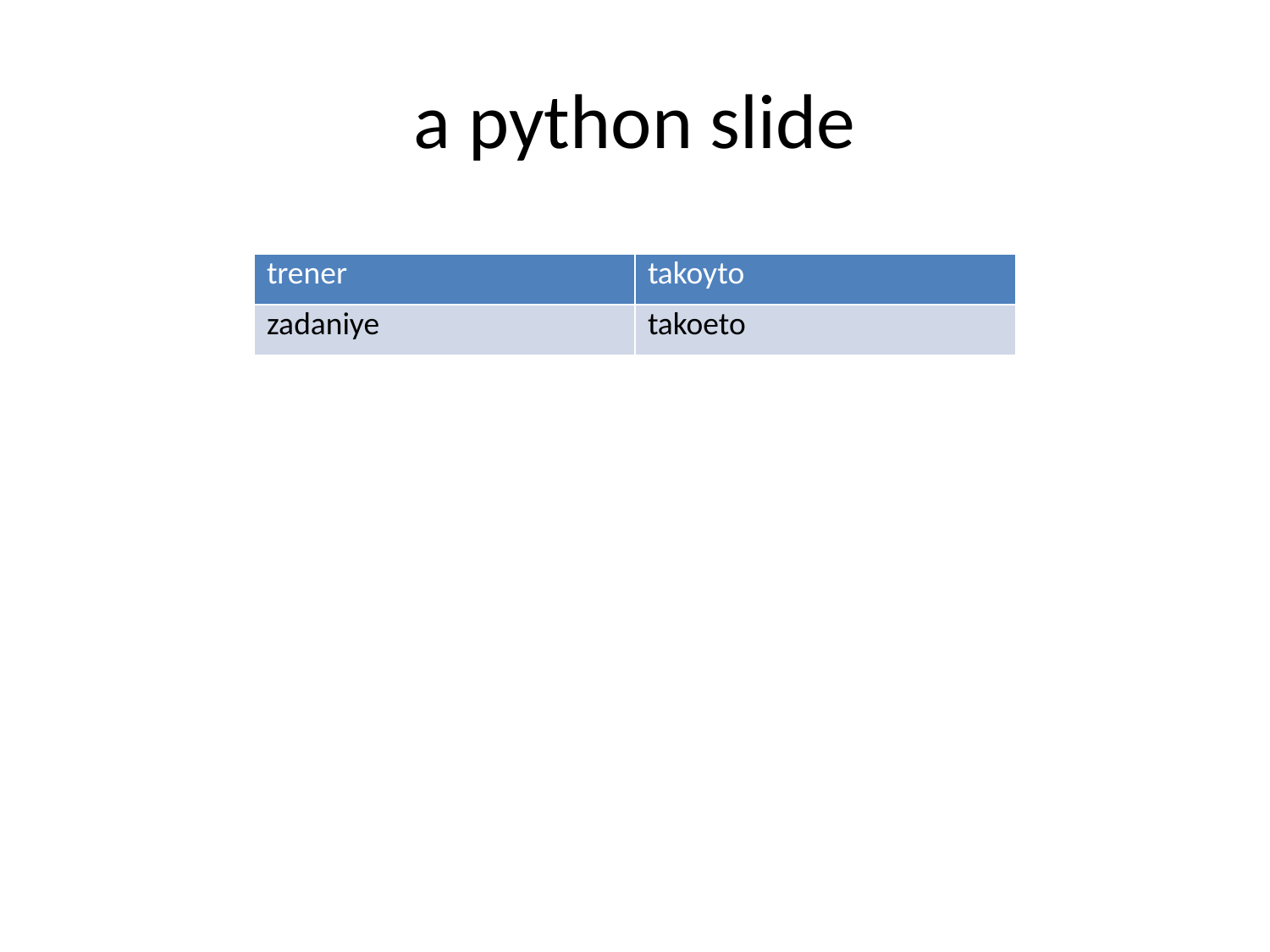

# a python slide
| trener | takoyto |
| --- | --- |
| zadaniye | takoeto |